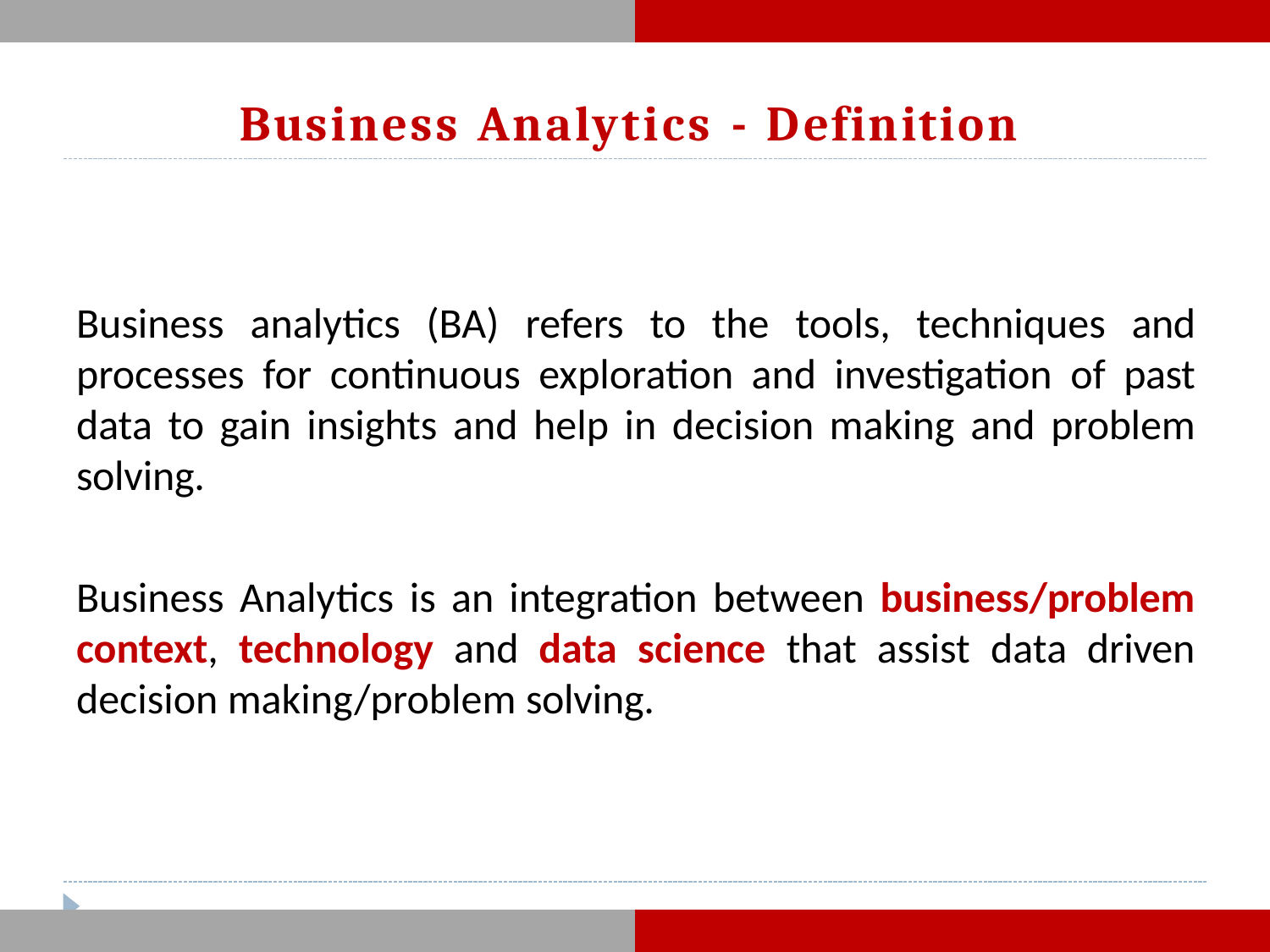

# Business Analytics - Definition
Business  analytics  (BA)  refers  to  the  tools,  techniques  and processes for continuous exploration and investigation of past data to gain insights and help in decision making and problem solving.

Business Analytics is an integration between business/problem context, technology and data science that assist data driven decision making/problem solving.